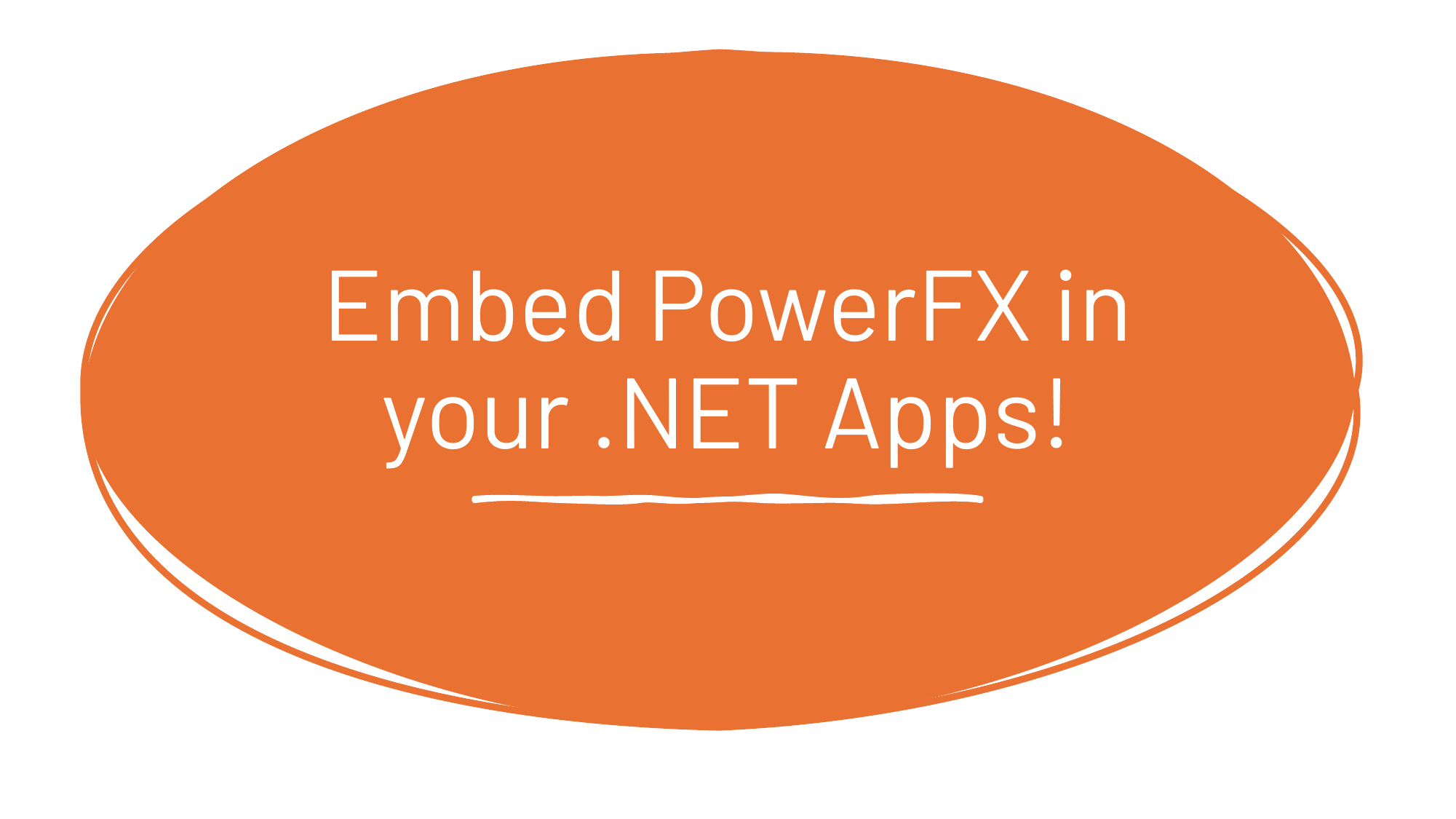

# Embed PowerFX in your .NET Apps!